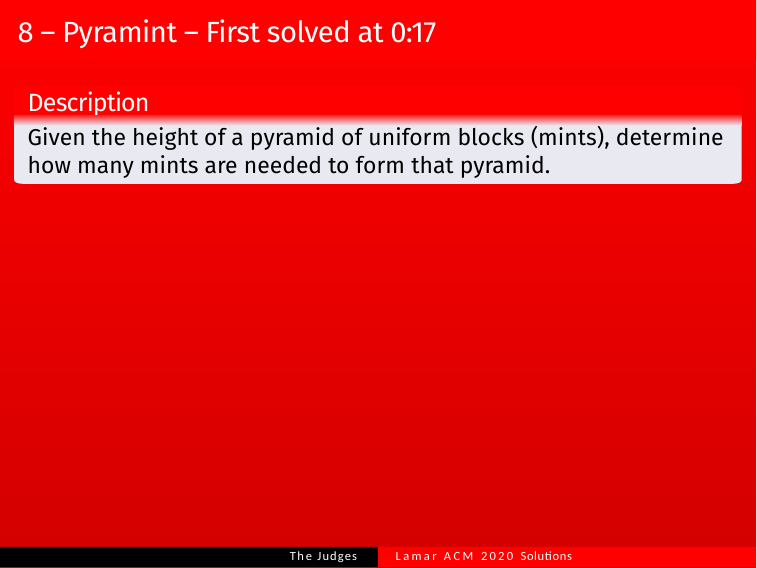

# 8 – Pyramint – First solved at 0:17
Description
Given the height of a pyramid of uniform blocks (mints), determine how many mints are needed to form that pyramid.

Lamar ACM 2020 Solutions
The Judges